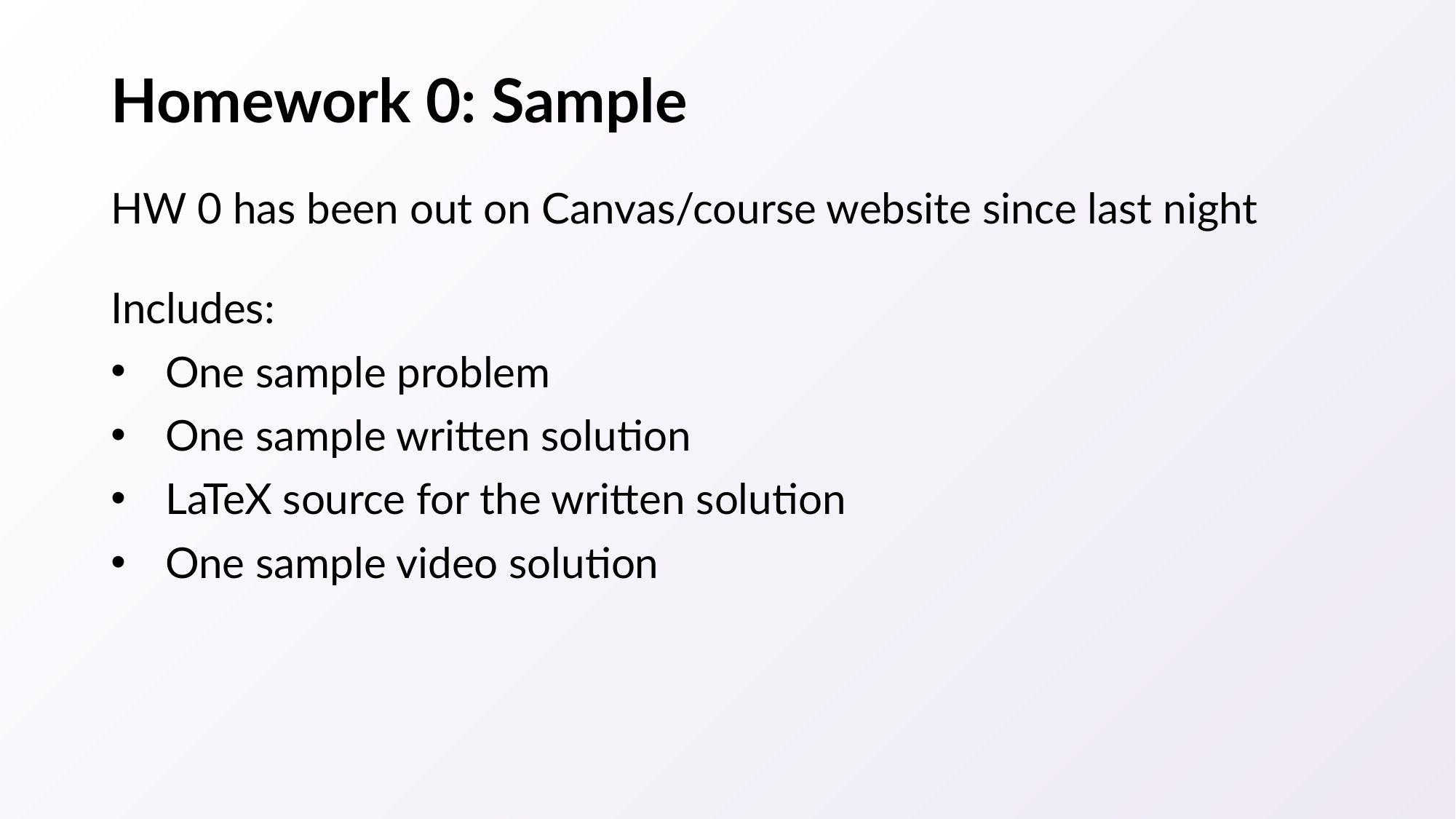

# Homework 0: Sample
HW 0 has been out on Canvas/course website since last night
Includes:
One sample problem
One sample written solution
LaTeX source for the written solution
One sample video solution